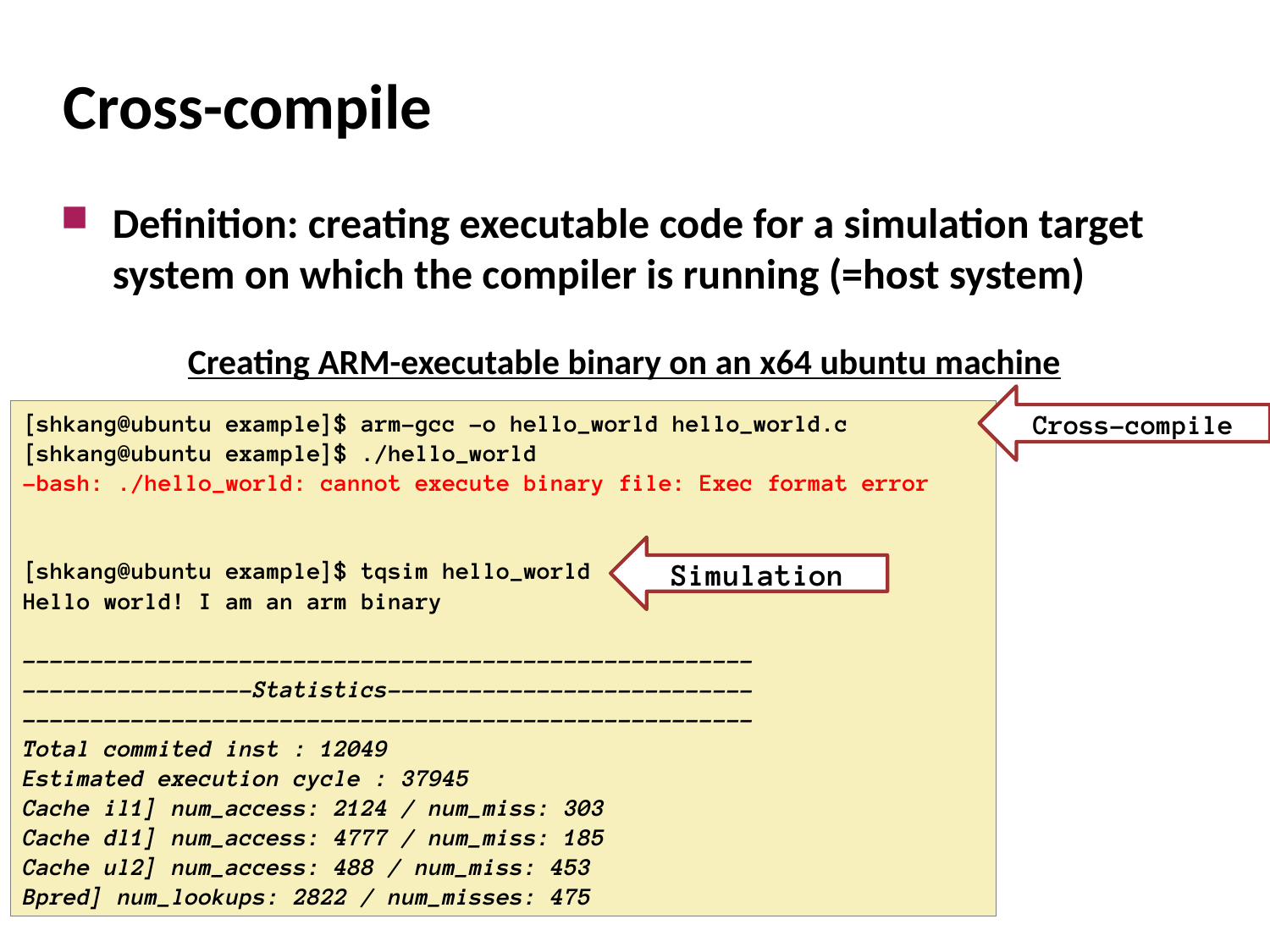

# Cross-compile
Definition: creating executable code for a simulation target system on which the compiler is running (=host system)

Creating ARM-executable binary on an x64 ubuntu machine
Cross-compile
[shkang@ubuntu example]$ arm-gcc -o hello_world hello_world.c
[shkang@ubuntu example]$ ./hello_world
-bash: ./hello_world: cannot execute binary file: Exec format error

[shkang@ubuntu example]$ tqsim hello_world
Hello world! I am an arm binary

------------------------------------------------------
-----------------Statistics---------------------------
------------------------------------------------------
Total commited inst : 12049
Estimated execution cycle : 37945
Cache il1] num_access: 2124 / num_miss: 303
Cache dl1] num_access: 4777 / num_miss: 185
Cache ul2] num_access: 488 / num_miss: 453
Bpred] num_lookups: 2822 / num_misses: 475
Simulation